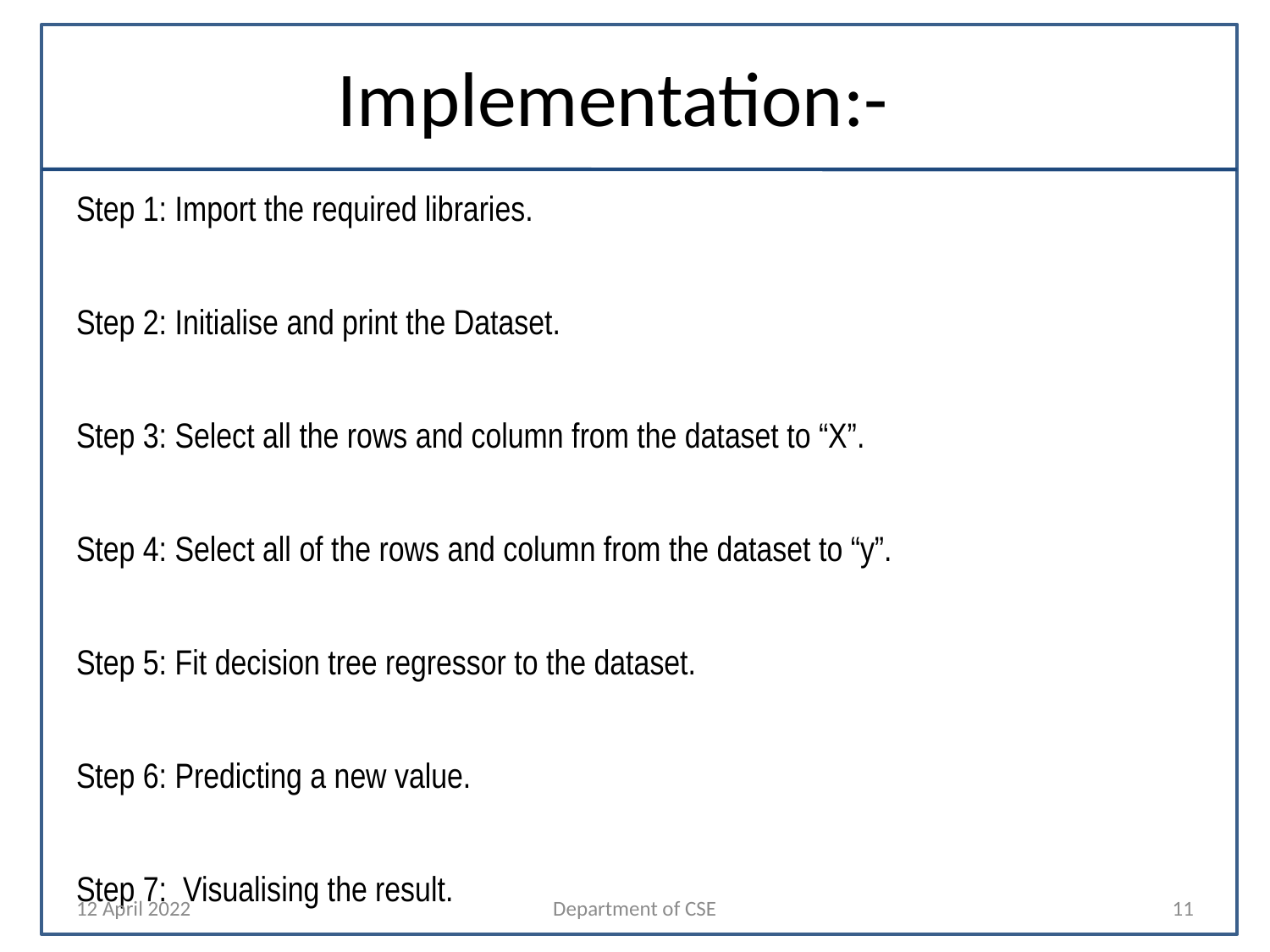

# Implementation:-
Step 1: Import the required libraries.
Step 2: Initialise and print the Dataset.
Step 3: Select all the rows and column from the dataset to “X”.
Step 4: Select all of the rows and column from the dataset to “y”.
Step 5: Fit decision tree regressor to the dataset.
Step 6: Predicting a new value.
Step 7:  Visualising the result.

12 April 2022
Department of CSE
11